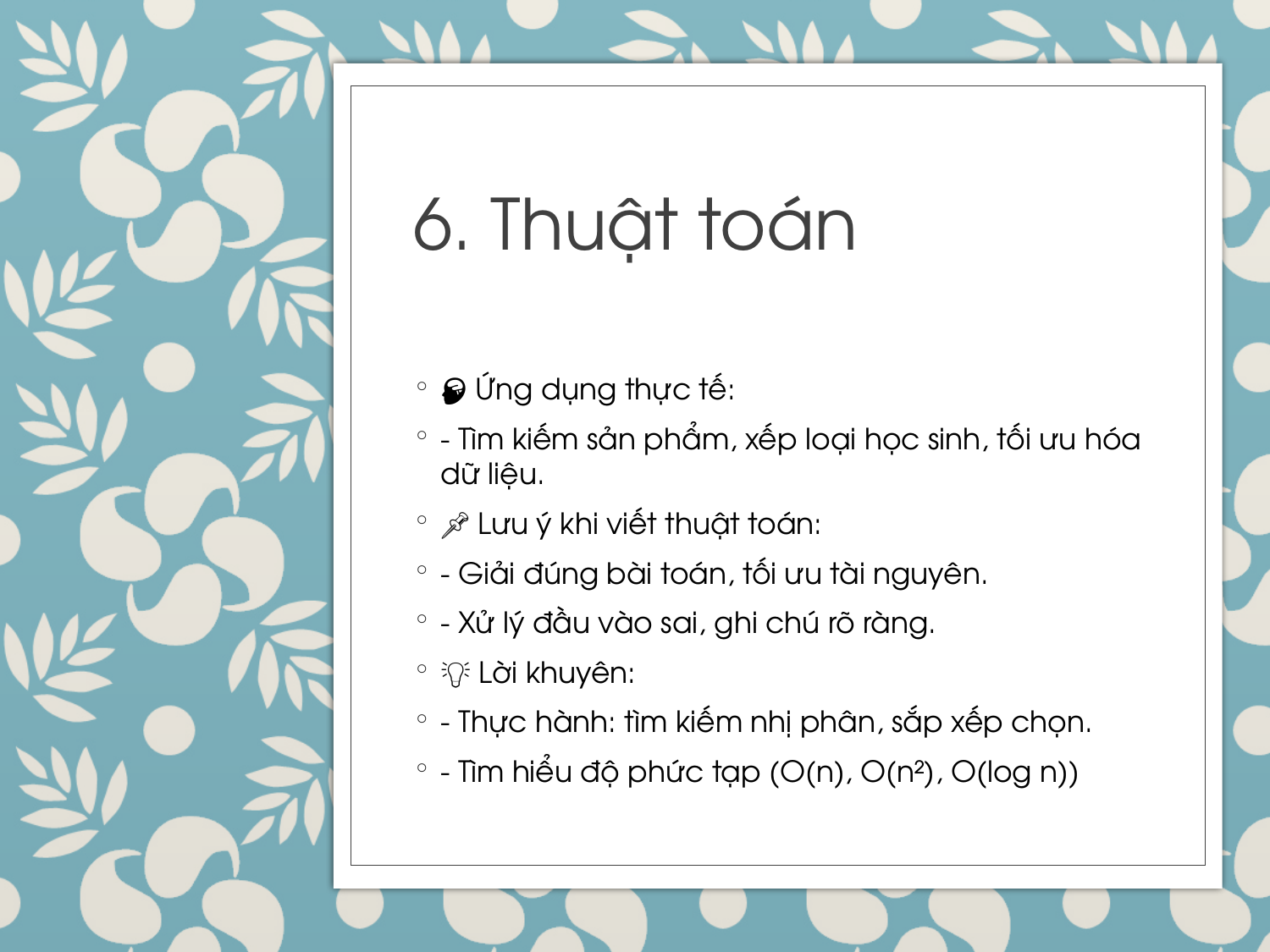

# 6. Thuật toán
🧠 Ứng dụng thực tế:
- Tìm kiếm sản phẩm, xếp loại học sinh, tối ưu hóa dữ liệu.
📌 Lưu ý khi viết thuật toán:
- Giải đúng bài toán, tối ưu tài nguyên.
- Xử lý đầu vào sai, ghi chú rõ ràng.
💡 Lời khuyên:
- Thực hành: tìm kiếm nhị phân, sắp xếp chọn.
- Tìm hiểu độ phức tạp (O(n), O(n²), O(log n))